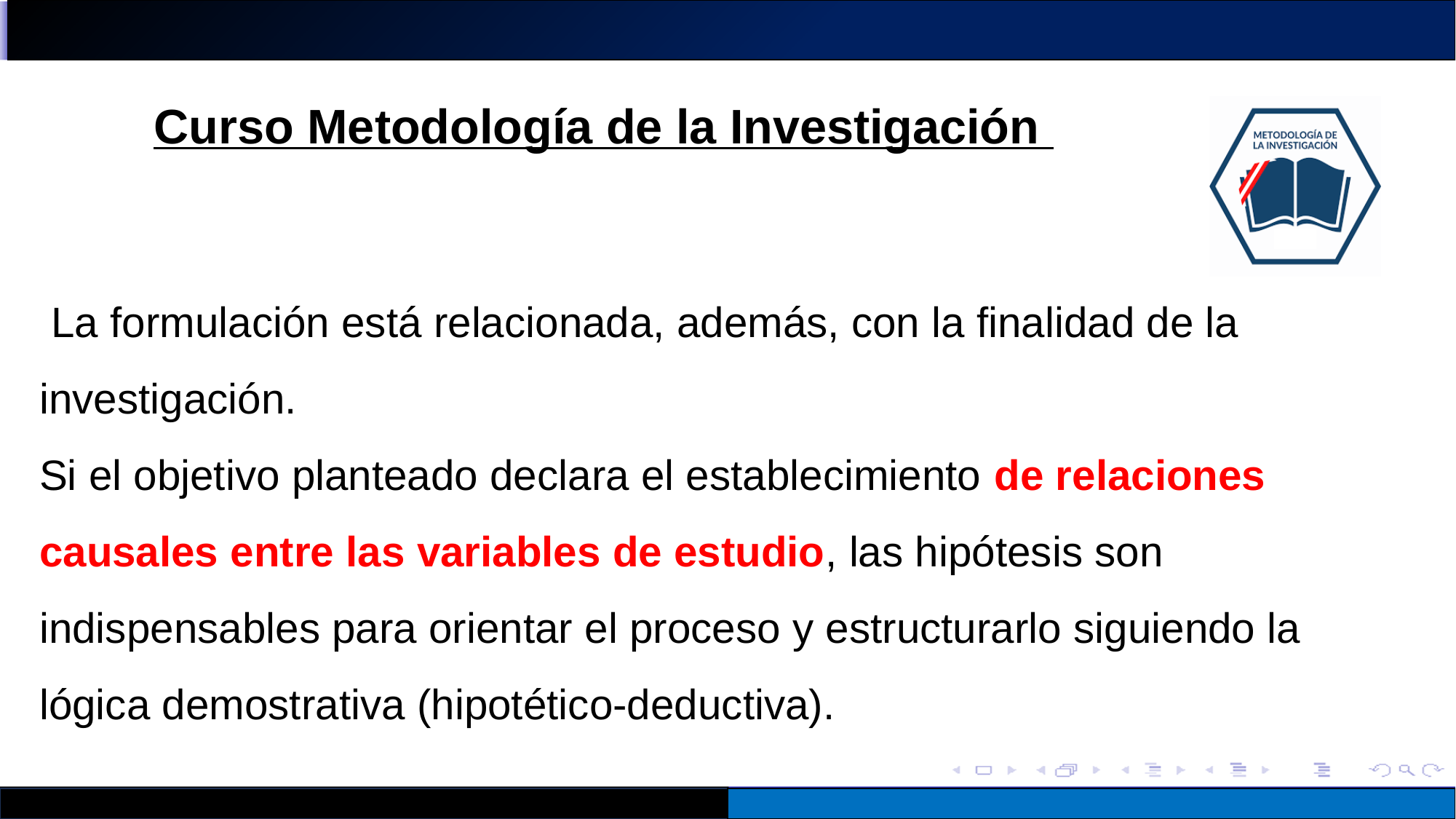

La formulación está relacionada, además, con la finalidad de la investigación.
Si el objetivo planteado declara el establecimiento de relaciones causales entre las variables de estudio, las hipótesis son indispensables para orientar el proceso y estructurarlo siguiendo la lógica demostrativa (hipotético-deductiva).